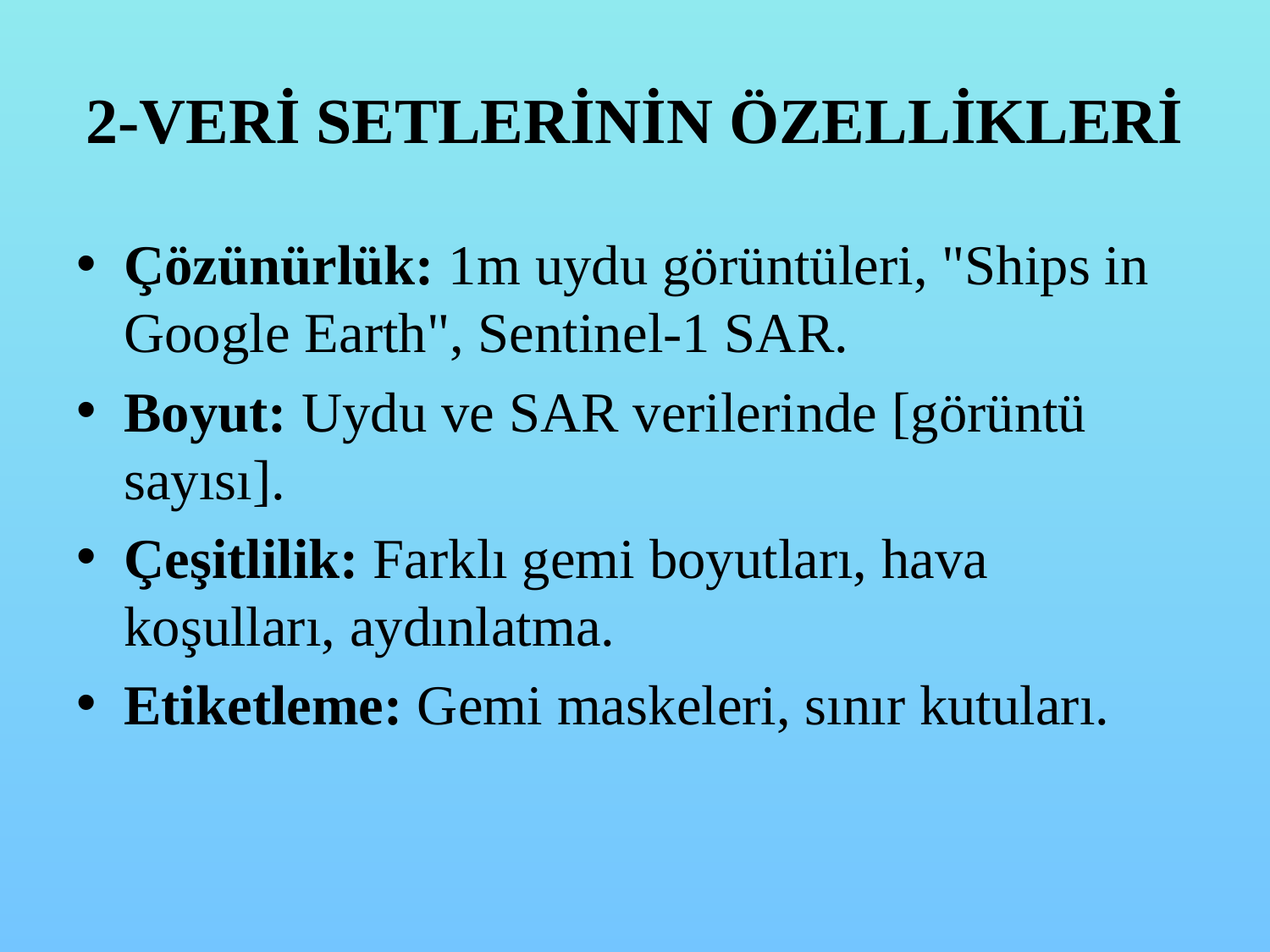

# 2-VERİ SETLERİNİN ÖZELLİKLERİ
Çözünürlük: 1m uydu görüntüleri, "Ships in Google Earth", Sentinel-1 SAR.
Boyut: Uydu ve SAR verilerinde [görüntü sayısı].
Çeşitlilik: Farklı gemi boyutları, hava koşulları, aydınlatma.
Etiketleme: Gemi maskeleri, sınır kutuları.